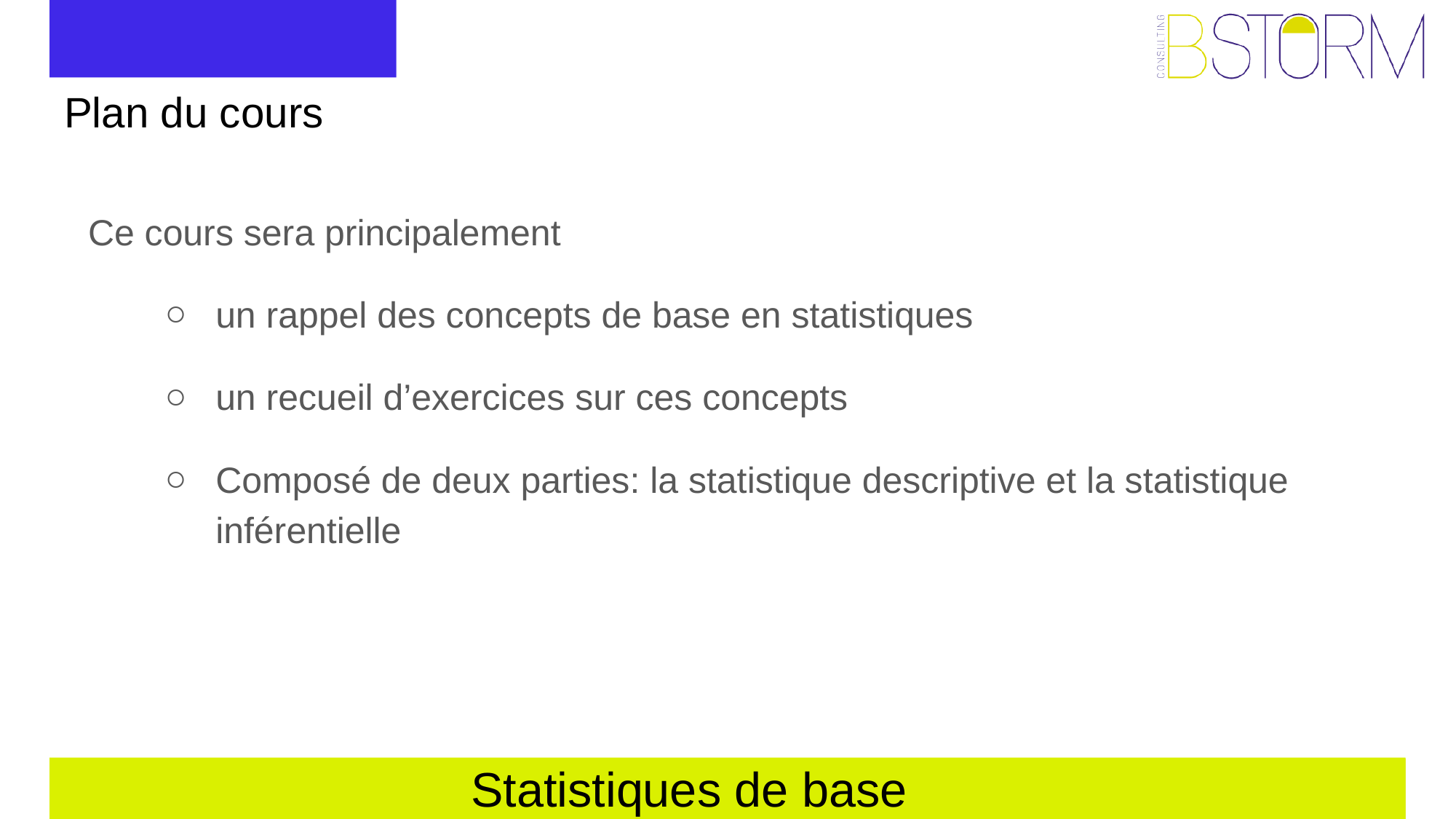

# Plan du cours
Ce cours sera principalement
un rappel des concepts de base en statistiques
un recueil d’exercices sur ces concepts
Composé de deux parties: la statistique descriptive et la statistique inférentielle

Statistiques de base